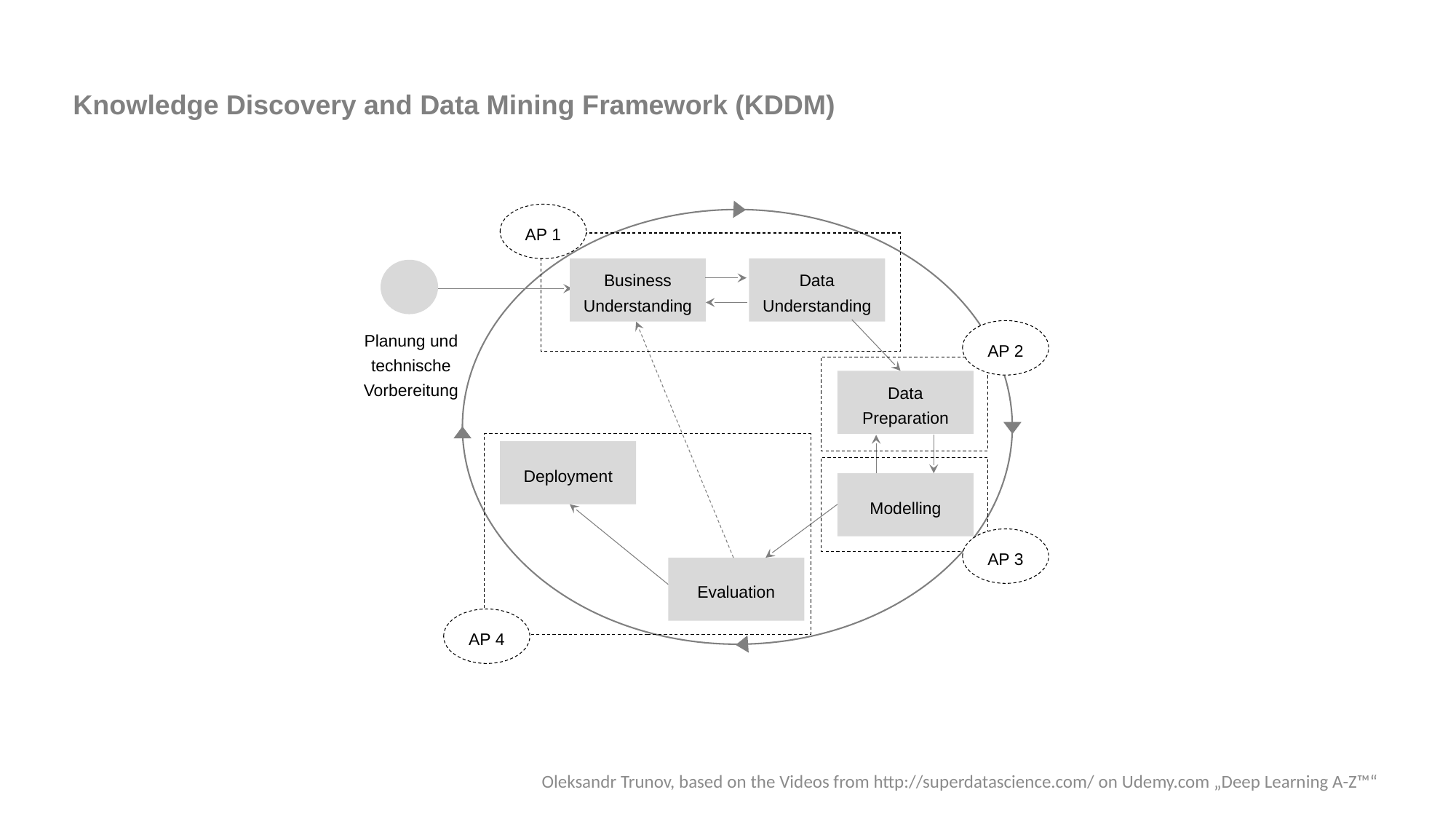

Knowledge Discovery and Data Mining Framework (KDDM)

Business Understanding
Data Understanding
Data Preparation
Modelling
Deployment
Evaluation

AP 1

Planung und technische Vorbereitung
AP 2
AP 3
AP 4
Oleksandr Trunov, based on the Videos from http://superdatascience.com/ on Udemy.com „Deep Learning A-Z™“